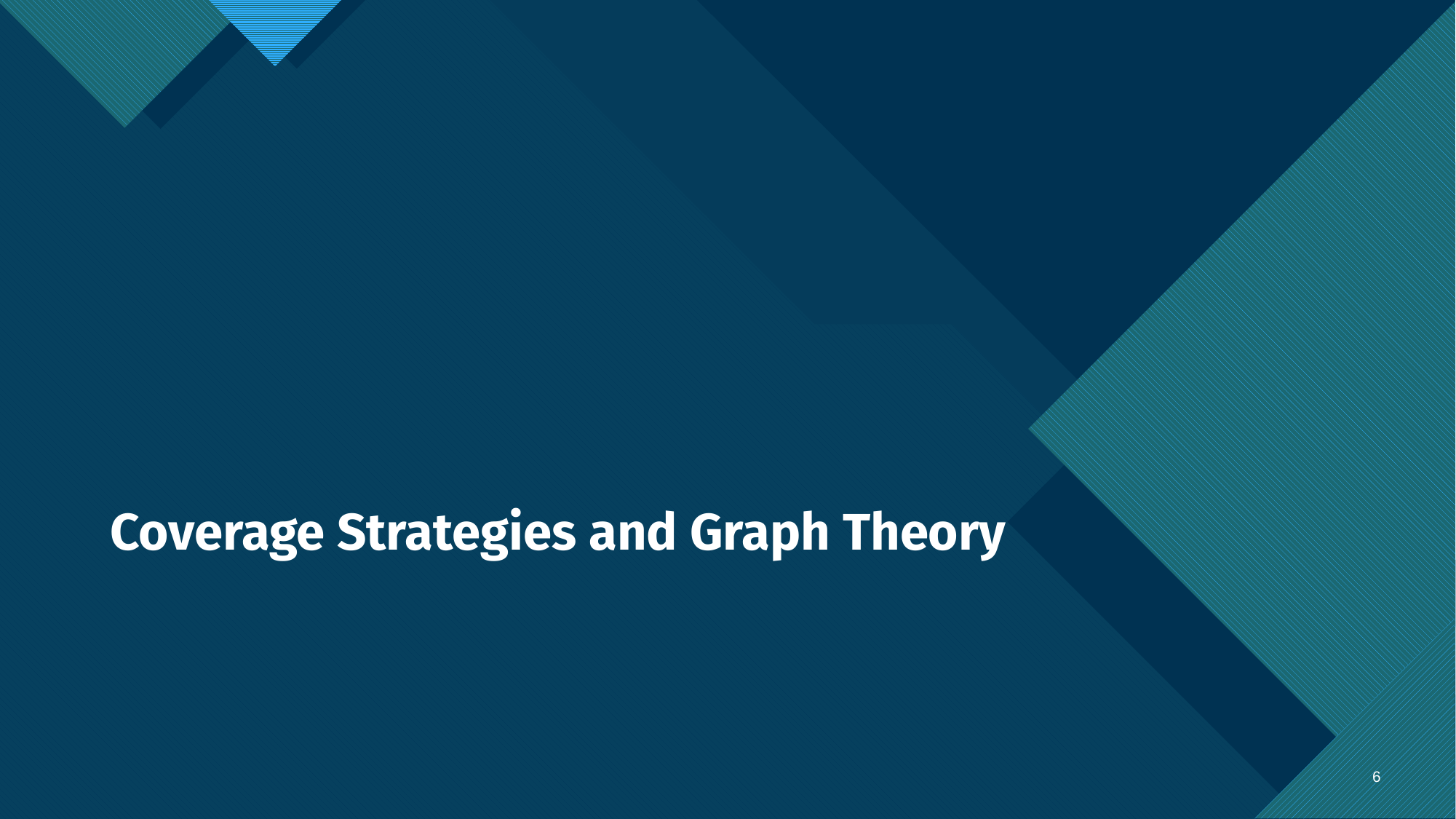

# Coverage Strategies and Graph Theory
6